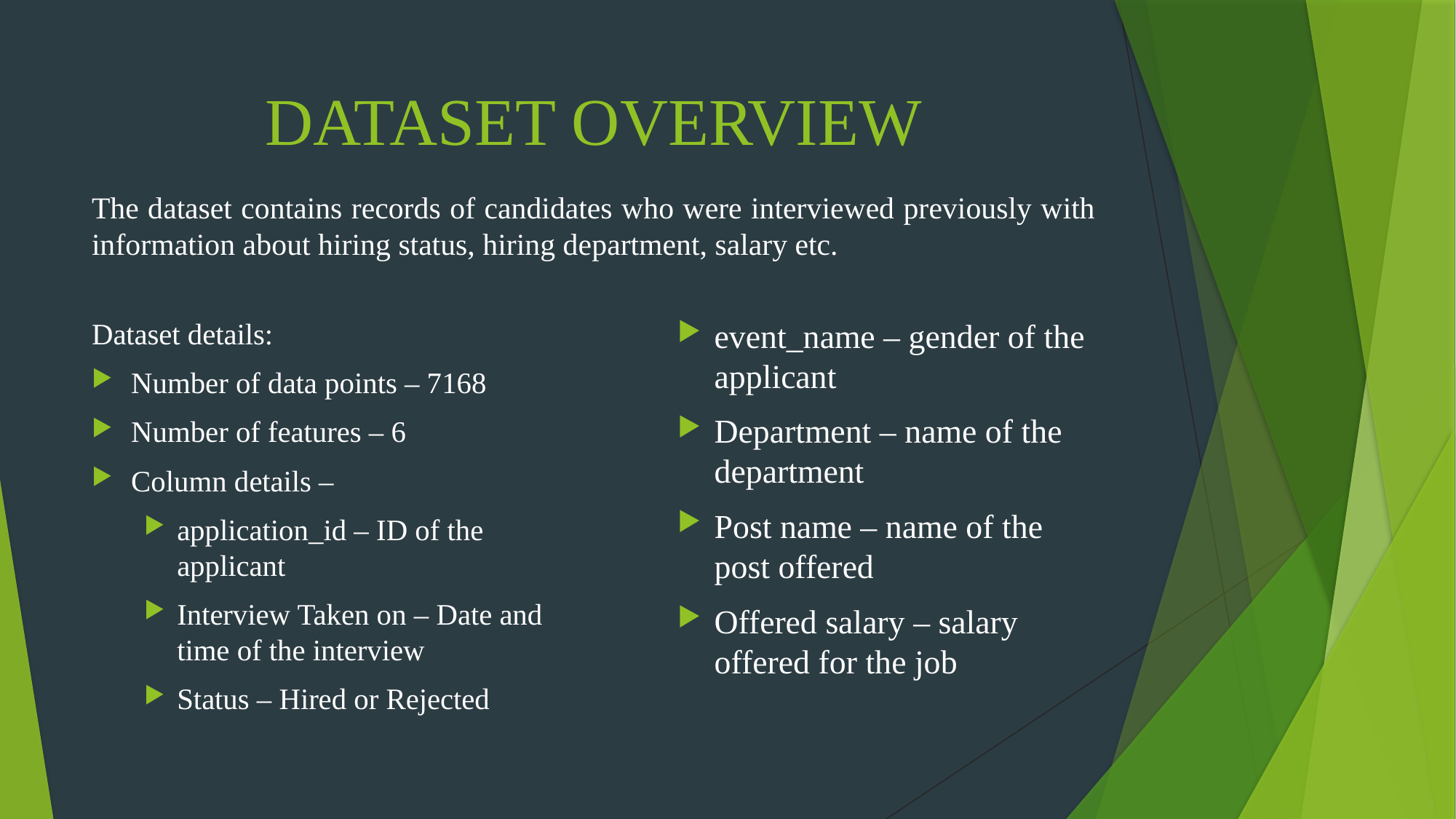

# DATASET OVERVIEW
The dataset contains records of candidates who were interviewed previously with information about hiring status, hiring department, salary etc.
Dataset details:
Number of data points – 7168
Number of features – 6
Column details –
application_id – ID of the applicant
Interview Taken on – Date and time of the interview
Status – Hired or Rejected

event_name – gender of the applicant
Department – name of the department
Post name – name of the post offered
Offered salary – salary offered for the job